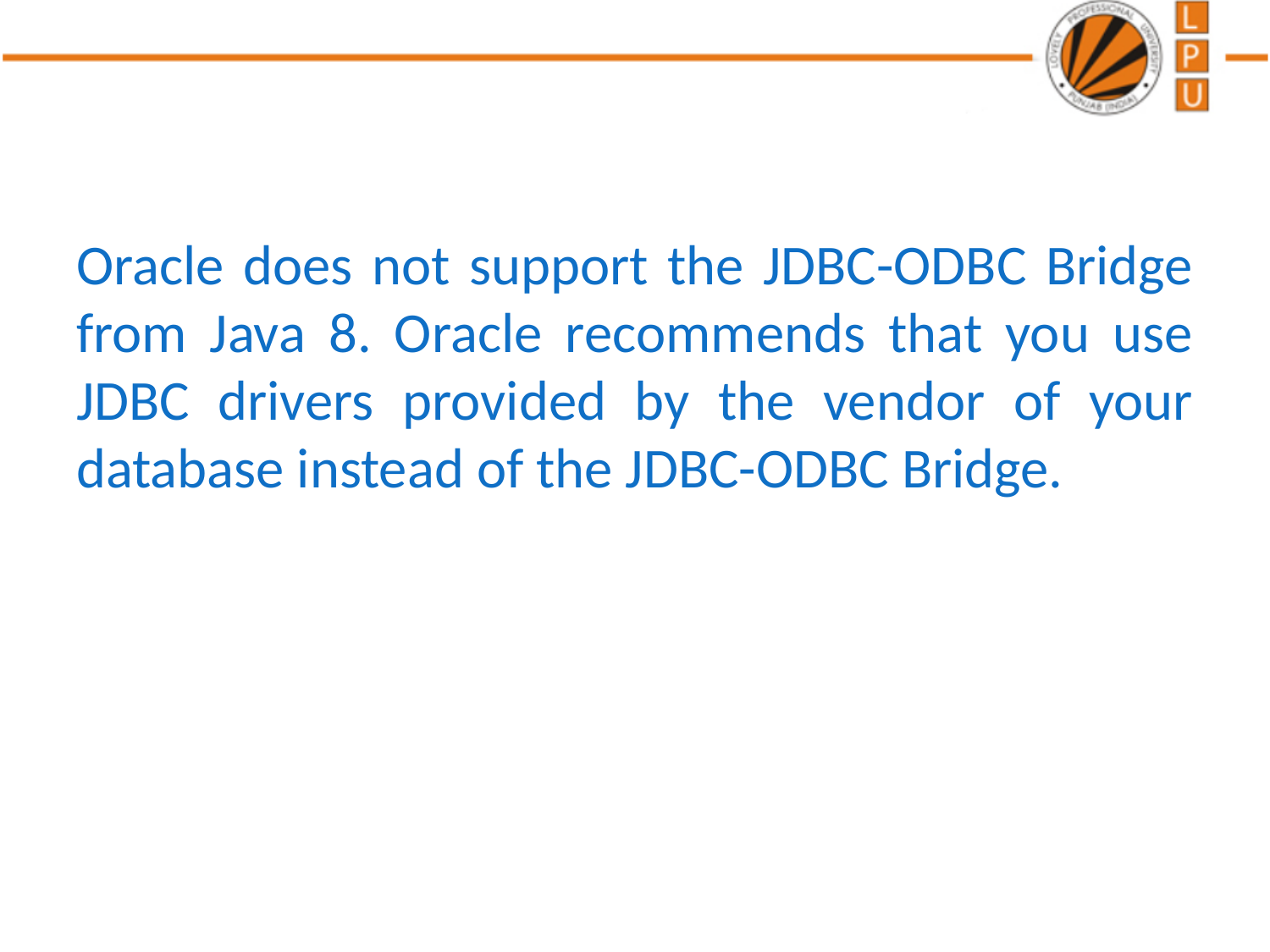

#
Oracle does not support the JDBC-ODBC Bridge from Java 8. Oracle recommends that you use JDBC drivers provided by the vendor of your database instead of the JDBC-ODBC Bridge.